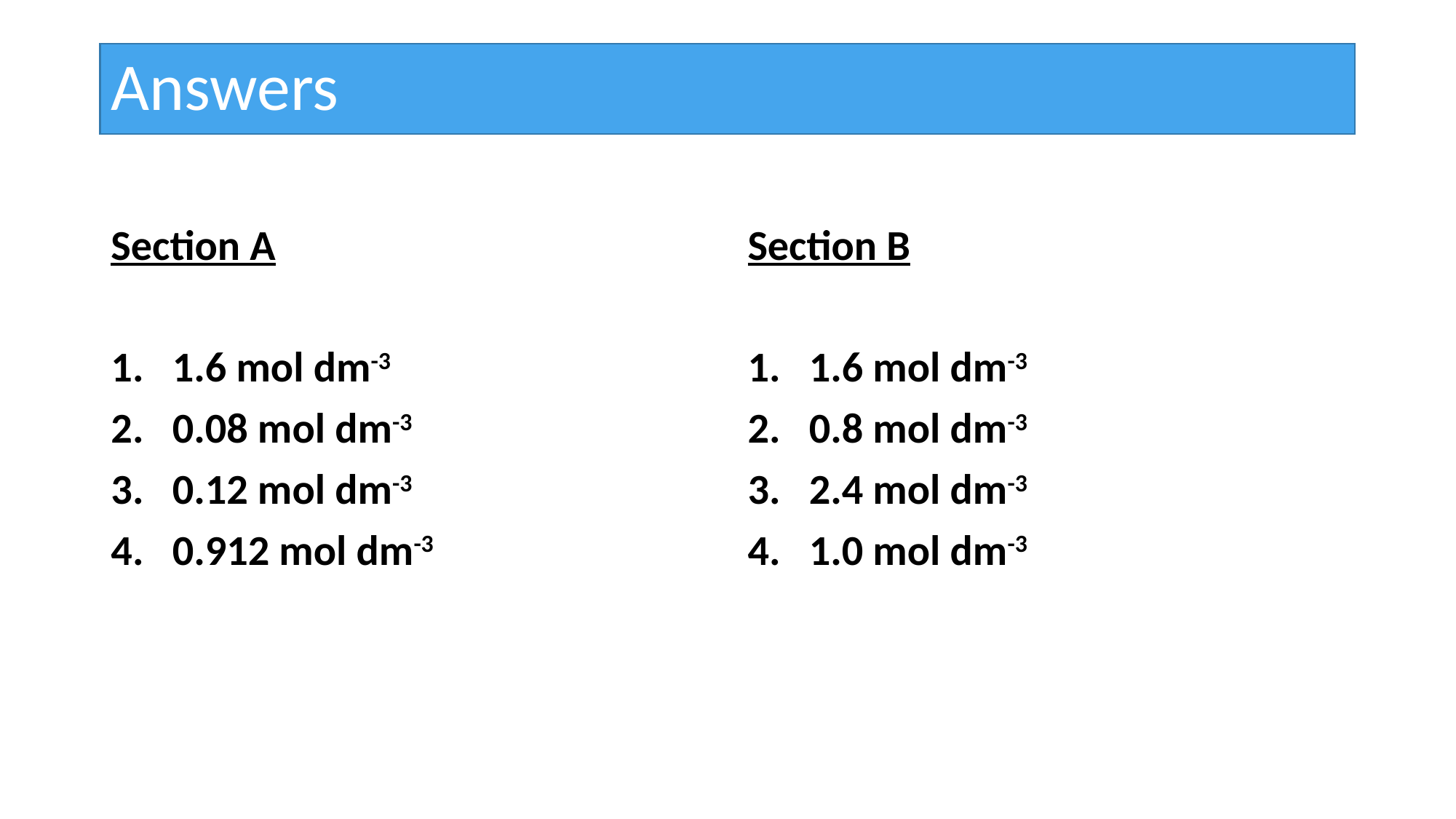

# Answers
Section A

1.6 mol dm-3
0.08 mol dm-3
0.12 mol dm-3
0.912 mol dm-3

Section B

1.6 mol dm-3
0.8 mol dm-3
2.4 mol dm-3
1.0 mol dm-3